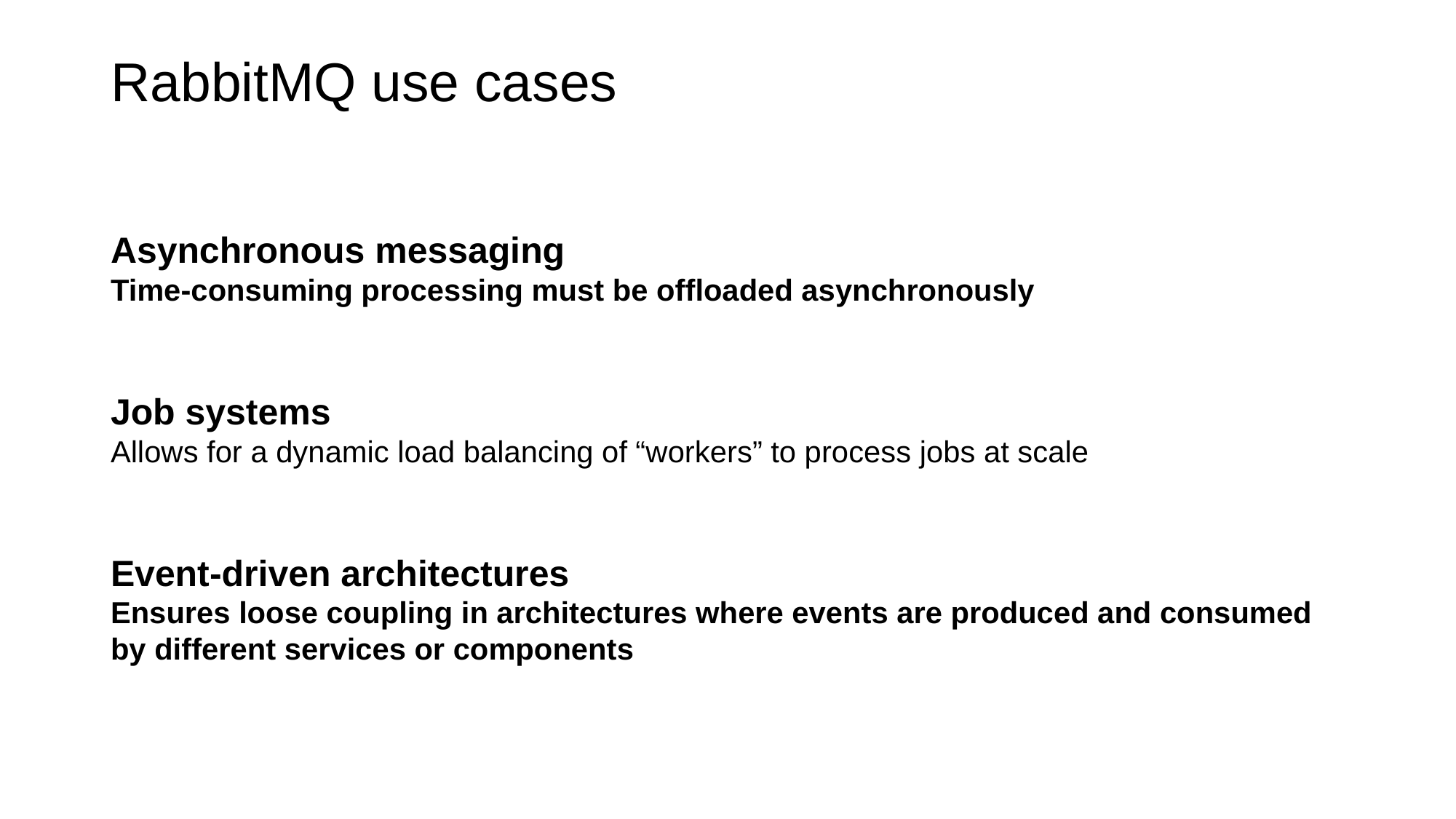

# RabbitMQ use cases
Asynchronous messaging
Time-consuming processing must be offloaded asynchronously
Job systems
Allows for a dynamic load balancing of “workers” to process jobs at scale
Event-driven architectures
Ensures loose coupling in architectures where events are produced and consumed by different services or components